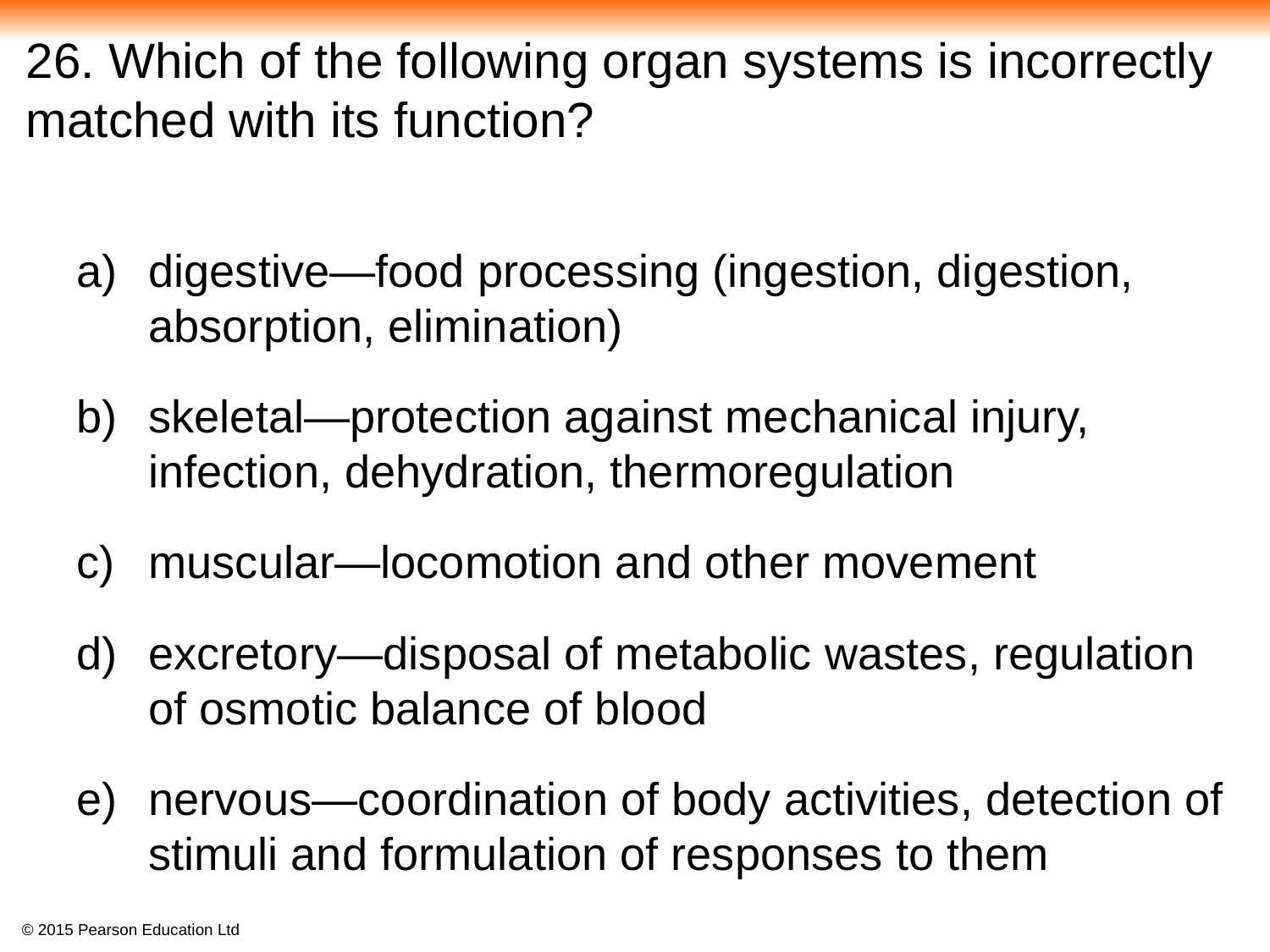

26. Which of the following organ systems is incorrectly matched with its function?
digestive—food processing (ingestion, digestion, absorption, elimination)
skeletal—protection against mechanical injury, infection, dehydration, thermoregulation
muscular—locomotion and other movement
excretory—disposal of metabolic wastes, regulation of osmotic balance of blood
nervous—coordination of body activities, detection of stimuli and formulation of responses to them